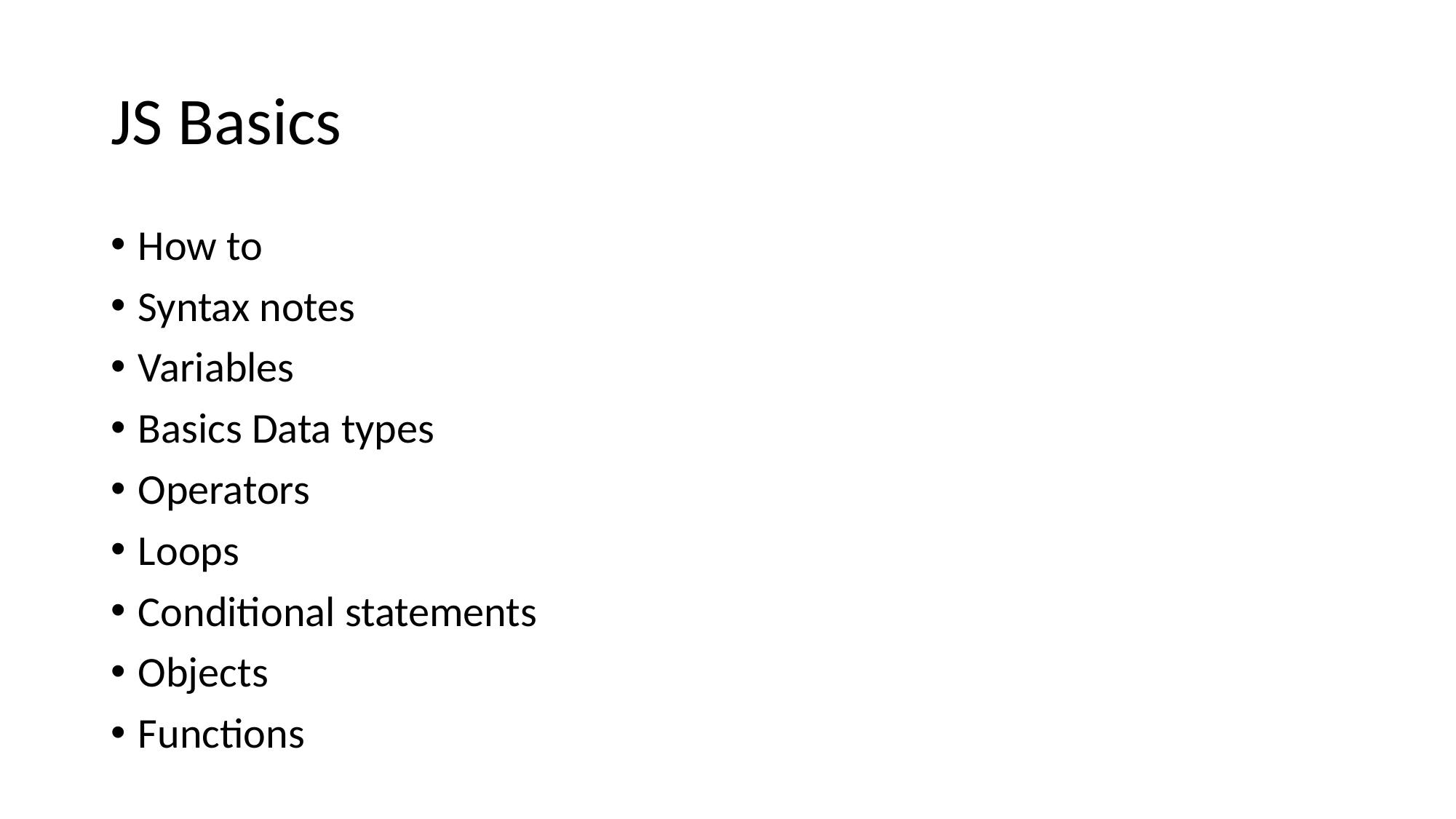

# JS Basics
How to
Syntax notes
Variables
Basics Data types
Operators
Loops
Conditional statements
Objects
Functions